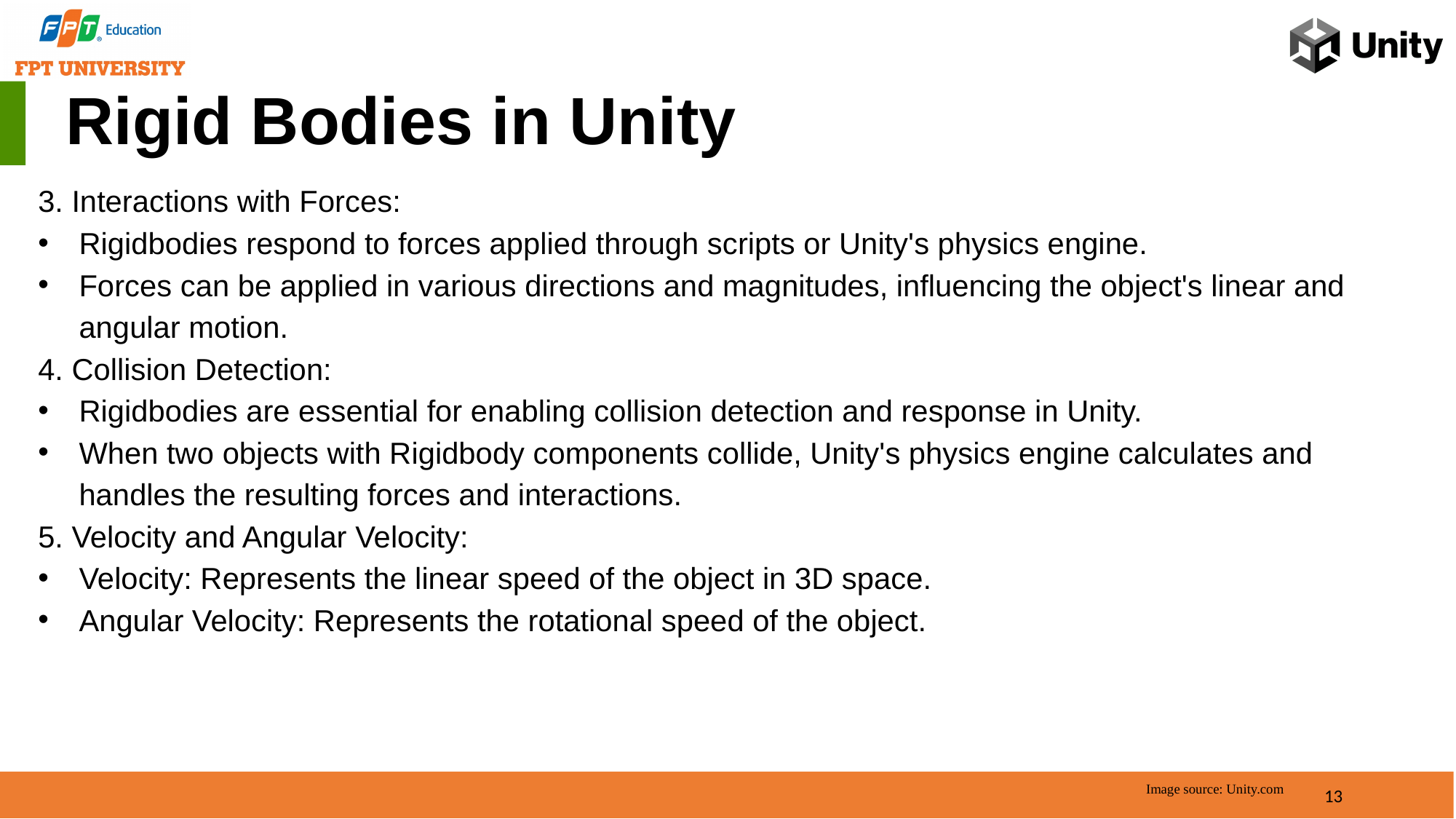

Rigid Bodies in Unity

3. Interactions with Forces:
Rigidbodies respond to forces applied through scripts or Unity's physics engine.
Forces can be applied in various directions and magnitudes, influencing the object's linear and angular motion.
4. Collision Detection:
Rigidbodies are essential for enabling collision detection and response in Unity.
When two objects with Rigidbody components collide, Unity's physics engine calculates and handles the resulting forces and interactions.
5. Velocity and Angular Velocity:
Velocity: Represents the linear speed of the object in 3D space.
Angular Velocity: Represents the rotational speed of the object.
13
Image source: Unity.com